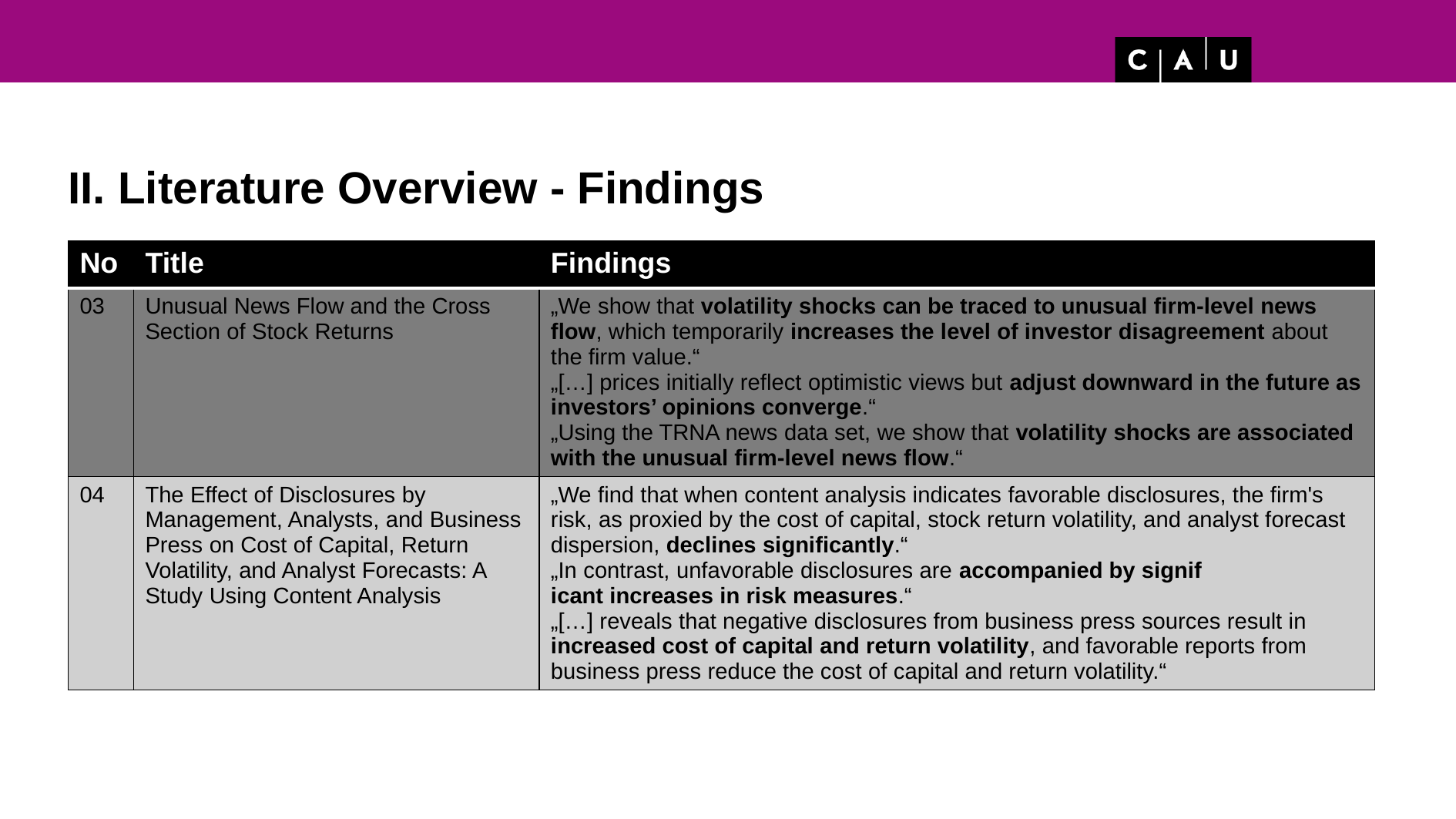

II. Literature Overview - Findings

| No | Title | Findings |
| --- | --- | --- |
| 03 | Unusual News Flow and the Cross Section of Stock Returns | „We show that volatility shocks can be traced to unusual firm-level news flow, which temporarily increases the level of investor disagreement about the firm value.“ „[…] prices initially reflect optimistic views but adjust downward in the future as investors’ opinions converge.“ „Using the TRNA news data set, we show that volatility shocks are associated with the unusual firm-level news flow.“ |
| 04 | The Effect of Disclosures by Management, Analysts, and Business Press on Cost of Capital, Return Volatility, and Analyst Forecasts: A Study Using Content Analysis | „We find that when content analysis indicates favorable disclosures, the firm's risk, as proxied by the cost of capital, stock return volatility, and analyst forecast dispersion, declines significantly.“ „In contrast, unfavorable disclosures are accompanied by signif icant increases in risk measures.“ „[…] reveals that negative disclosures from business press sources result in increased cost of capital and return volatility, and favorable reports from business press reduce the cost of capital and return volatility.“ |